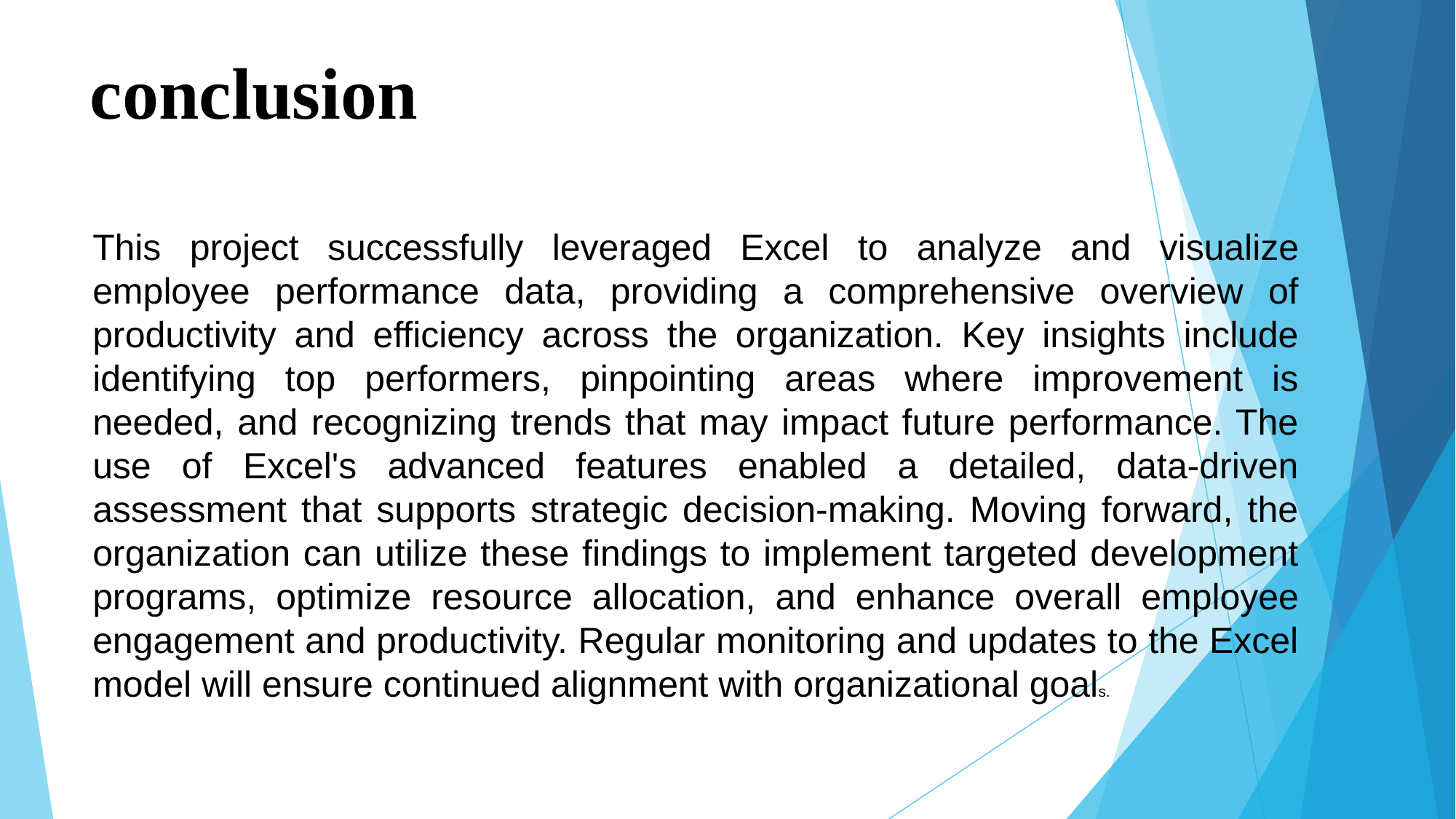

# conclusion
This project successfully leveraged Excel to analyze and visualize employee performance data, providing a comprehensive overview of productivity and efficiency across the organization. Key insights include identifying top performers, pinpointing areas where improvement is needed, and recognizing trends that may impact future performance. The use of Excel's advanced features enabled a detailed, data-driven assessment that supports strategic decision-making. Moving forward, the organization can utilize these findings to implement targeted development programs, optimize resource allocation, and enhance overall employee engagement and productivity. Regular monitoring and updates to the Excel model will ensure continued alignment with organizational goals.